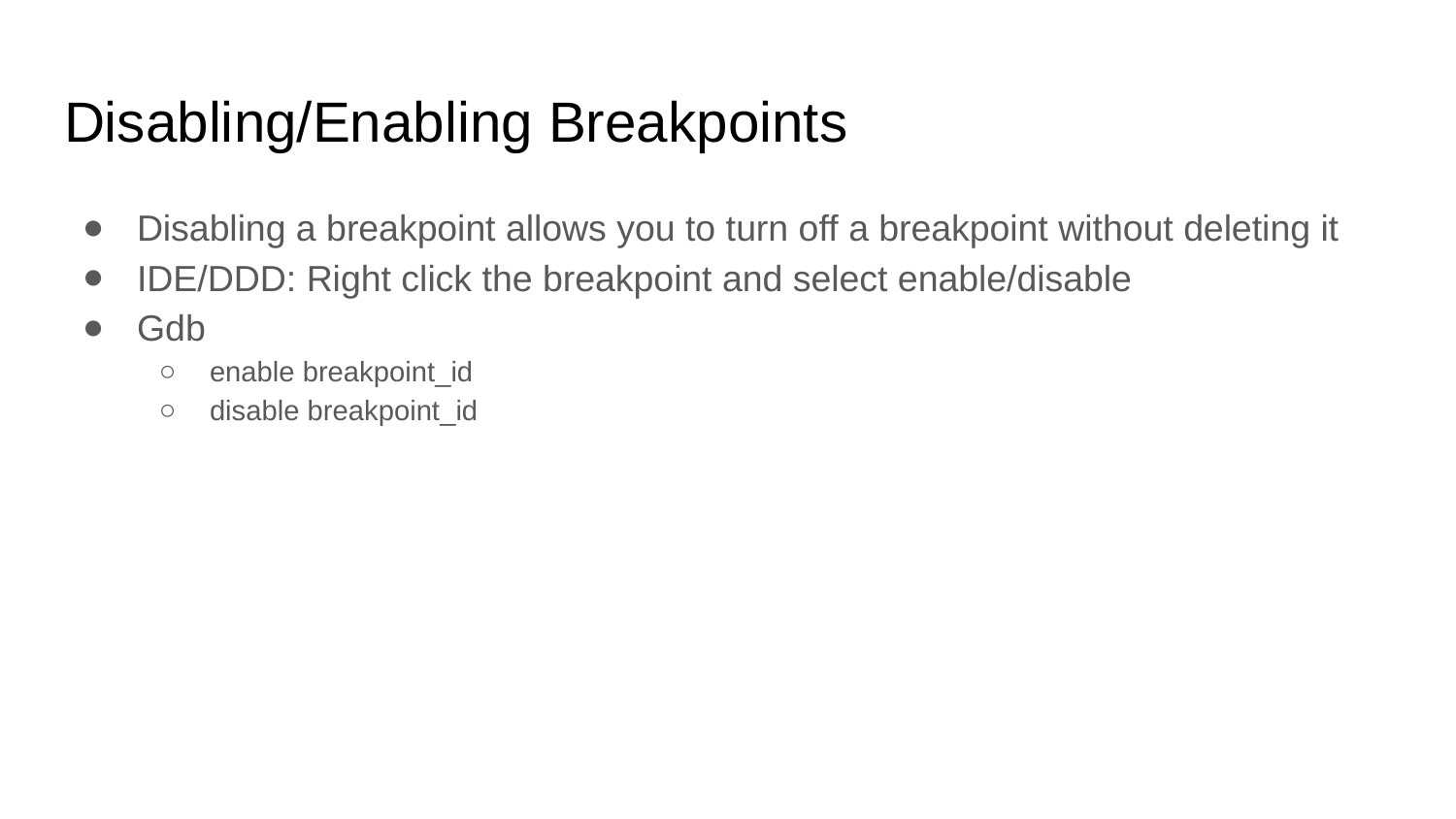

# Disabling/Enabling Breakpoints
Disabling a breakpoint allows you to turn off a breakpoint without deleting it
IDE/DDD: Right click the breakpoint and select enable/disable
Gdb
enable breakpoint_id
disable breakpoint_id